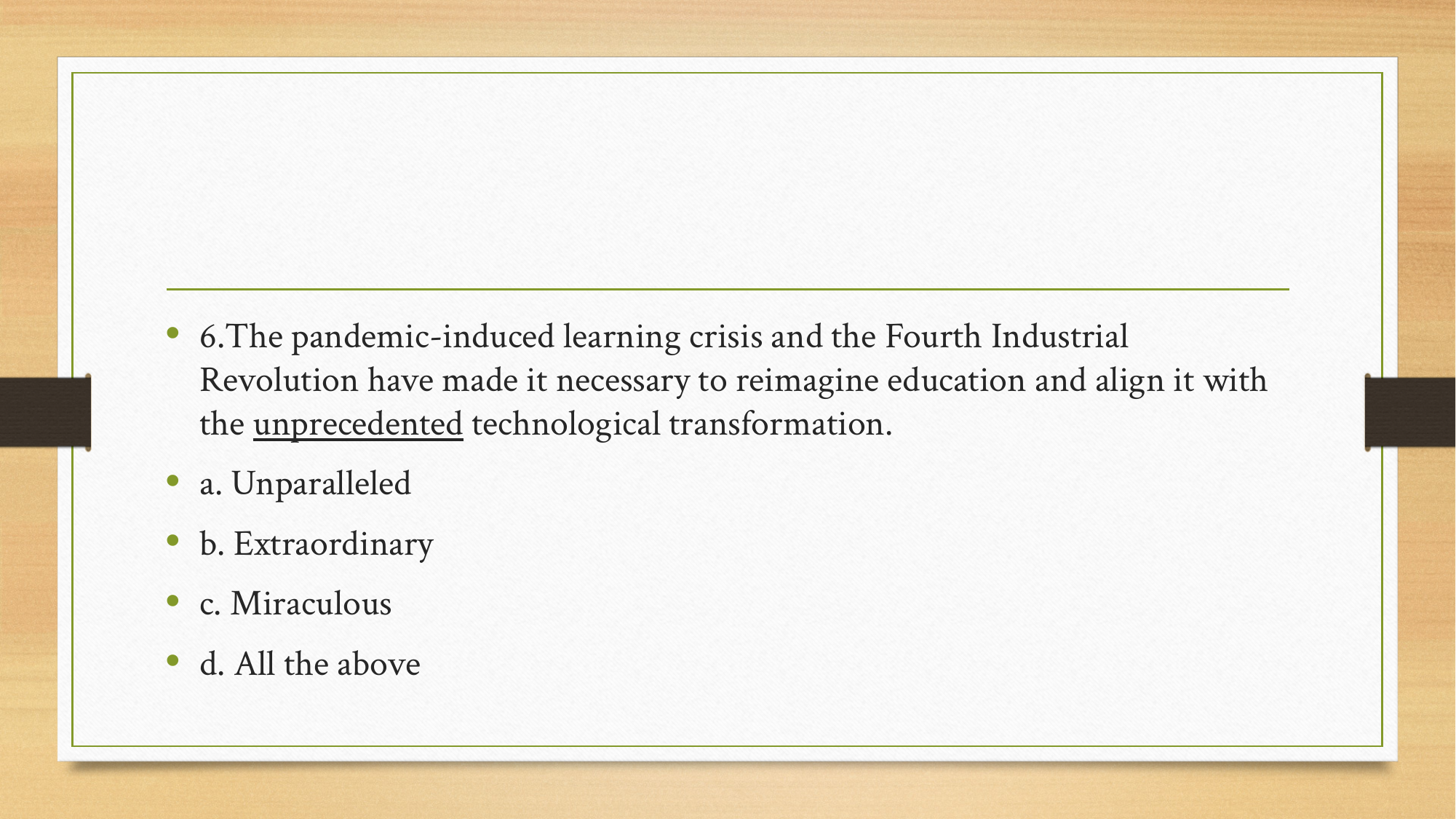

#
6.The pandemic-induced learning crisis and the Fourth Industrial Revolution have made it necessary to reimagine education and align it with the unprecedented technological transformation.
a. Unparalleled
b. Extraordinary
c. Miraculous
d. All the above